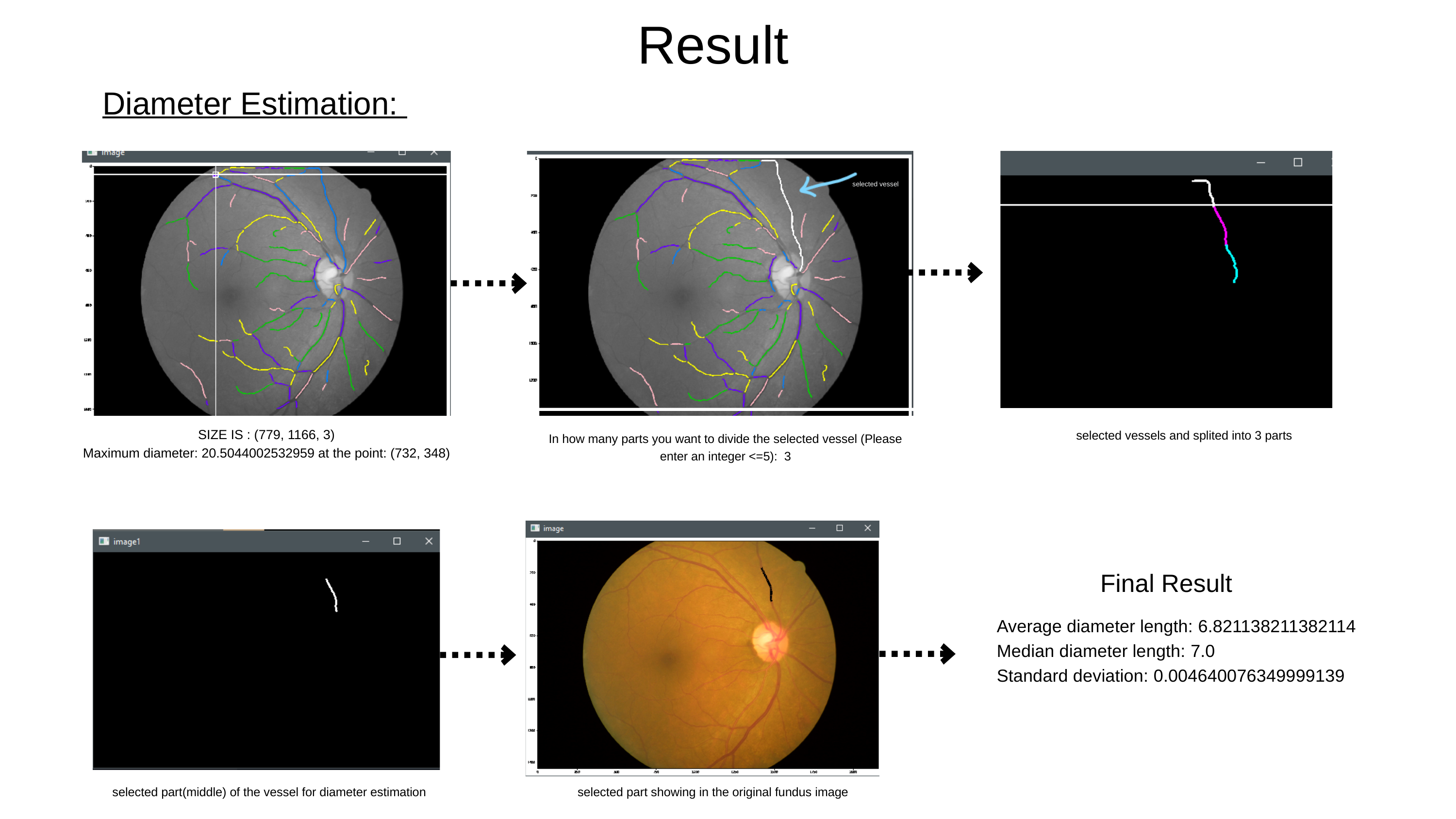

Result
Diameter Estimation:

selected vessel

SIZE IS : (779, 1166, 3)
Maximum diameter: 20.5044002532959 at the point: (732, 348)
selected vessels and splited into 3 parts
In how many parts you want to divide the selected vessel (Please enter an integer <=5):  3

Final Result
Average diameter length: 6.821138211382114
Median diameter length: 7.0
Standard deviation: 0.004640076349999139

selected part(middle) of the vessel for diameter estimation
selected part showing in the original fundus image